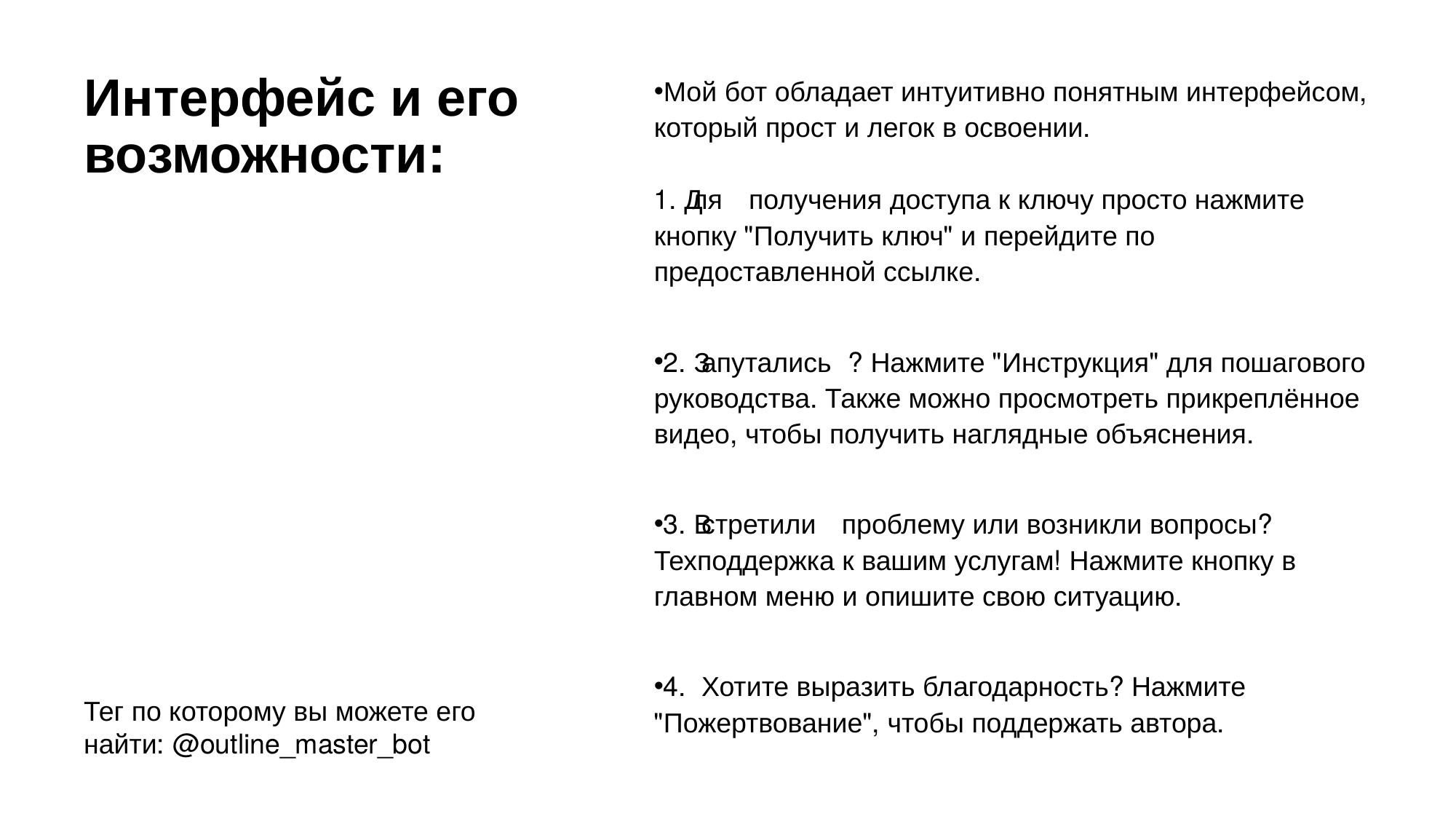

Интерфейс и его возможности:
Мой бот обладает интуитивно понятным интерфейсом, который прост и легок в освоении.
1. 🔑 Для получения доступа к ключу просто нажмите кнопку "Получить ключ" и перейдите по предоставленной ссылке.

2. 📜 Запутались? Нажмите "Инструкция" для пошагового руководства. Также можно просмотреть прикреплённое видео, чтобы получить наглядные объяснения.

3. ❓ Встретили проблему или возникли вопросы? Техподдержка к вашим услугам! Нажмите кнопку в главном меню и опишите свою ситуацию.

4. ❤️ Хотите выразить благодарность? Нажмите "Пожертвование", чтобы поддержать автора.

Тег по которому вы можете его найти: @outline_master_bot